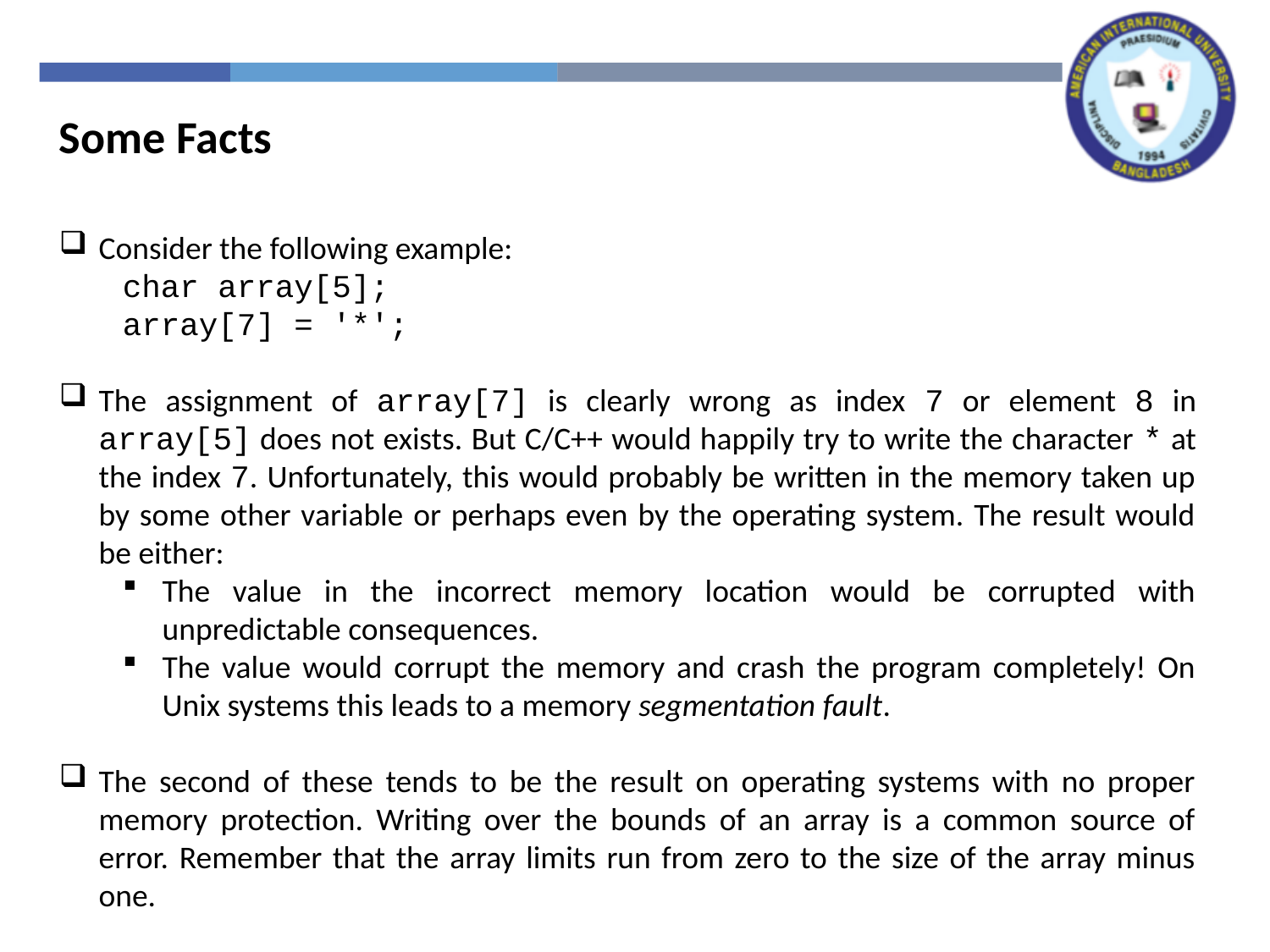

Some Facts
Consider the following example:
char array[5];
array[7] = '*';

The assignment of array[7] is clearly wrong as index 7 or element 8 in array[5] does not exists. But C/C++ would happily try to write the character * at the index 7. Unfortunately, this would probably be written in the memory taken up by some other variable or perhaps even by the operating system. The result would be either:
The value in the incorrect memory location would be corrupted with unpredictable consequences.
The value would corrupt the memory and crash the program completely! On Unix systems this leads to a memory segmentation fault.

The second of these tends to be the result on operating systems with no proper memory protection. Writing over the bounds of an array is a common source of error. Remember that the array limits run from zero to the size of the array minus one.